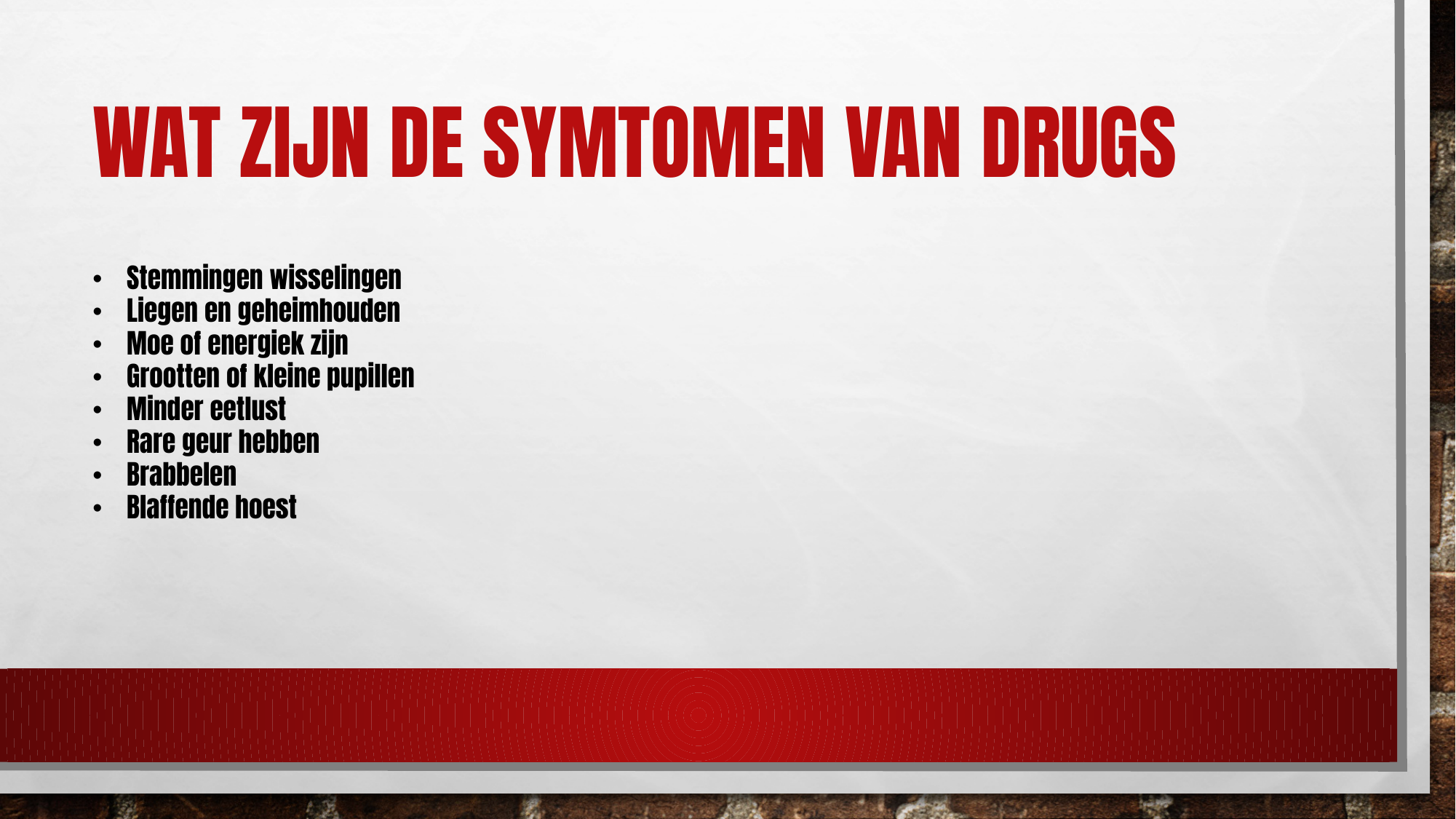

# Wat zijn de symtomen van drugs
Stemmingen wisselingen
Liegen en geheimhouden
Moe of energiek zijn
Grootten of kleine pupillen
Minder eetlust
Rare geur hebben
Brabbelen
Blaffende hoest